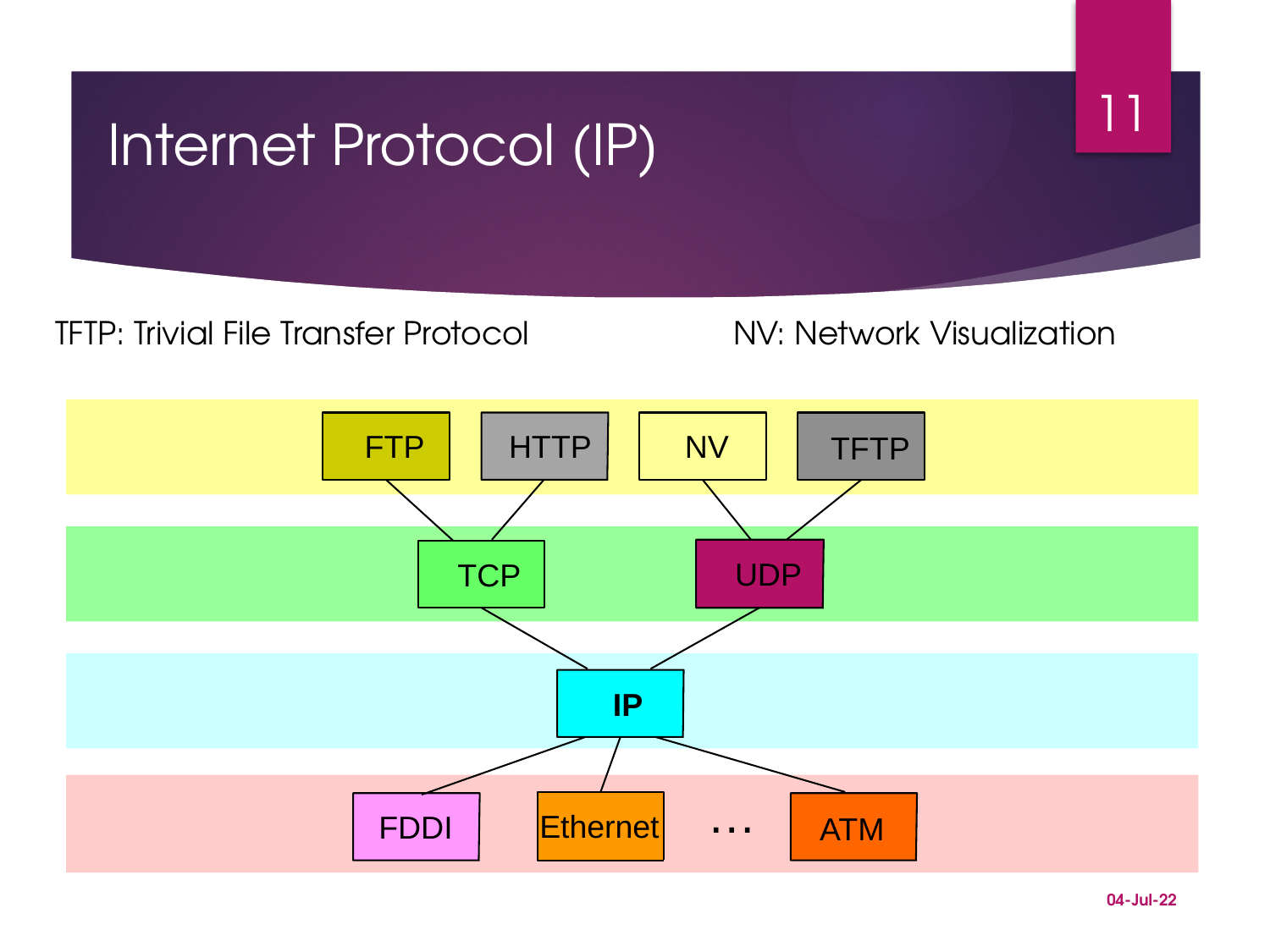

11
# Internet Protocol (IP)
TFTP: Trivial File Transfer Protocol                       NV: Network Visualization

FTP
HTTP
NV
TFTP

UDP
TCP

IP

…

Ethernet
FDDI
ATM
04-Jul-22